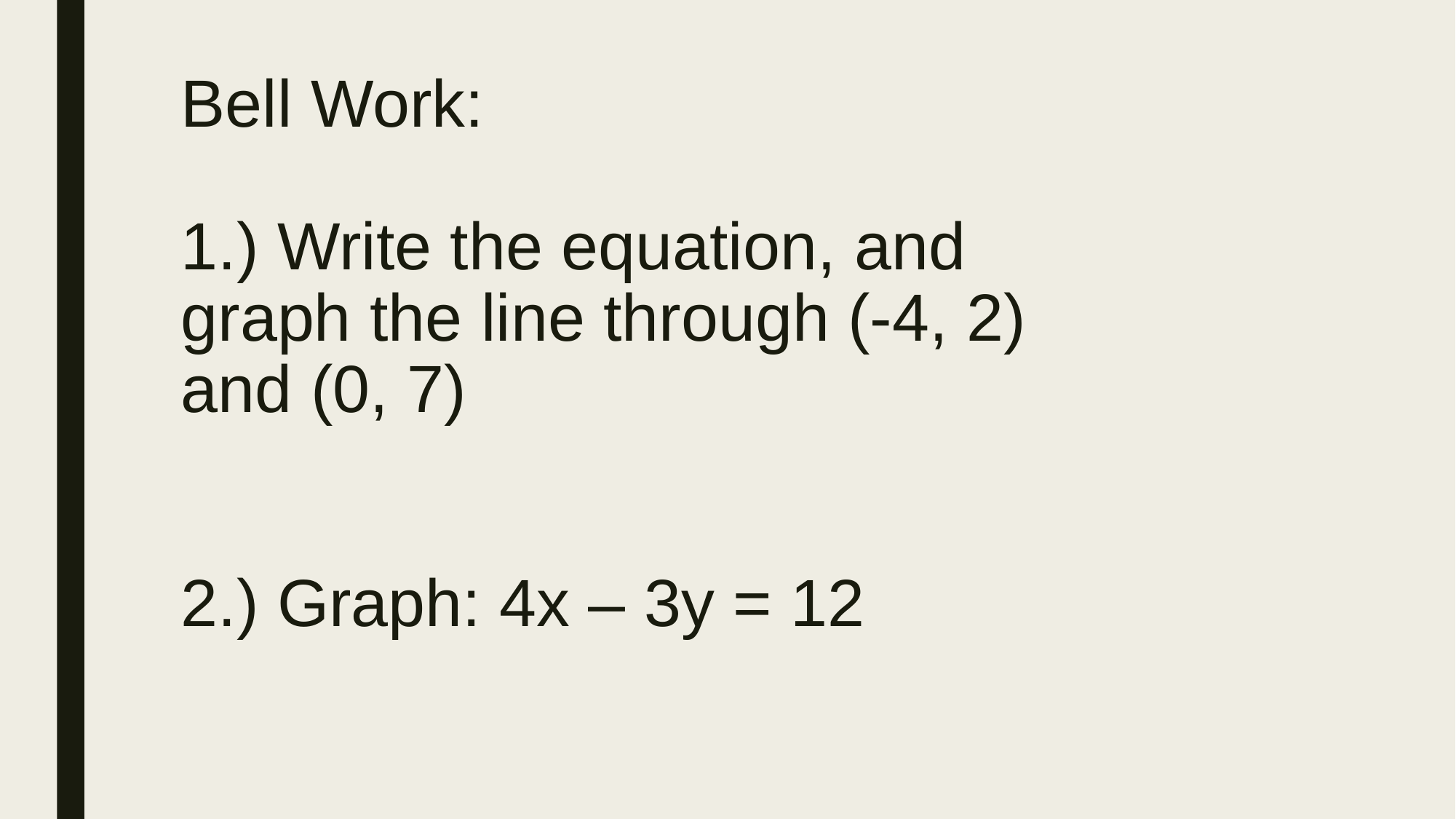

# Bell Work: 1.) Write the equation, and graph the line through (-4, 2) and (0, 7) 2.) Graph: 4x – 3y = 12